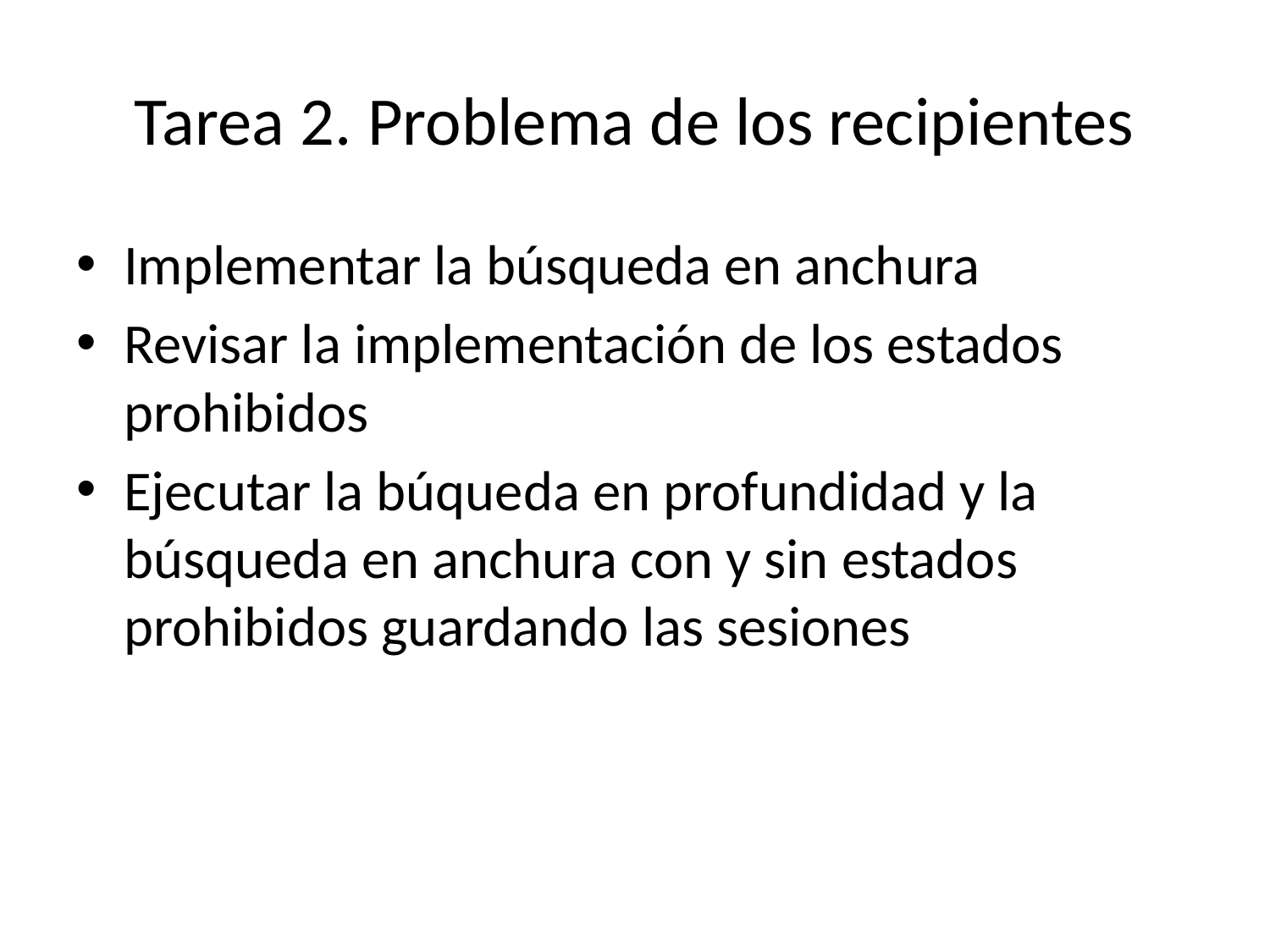

# Tarea 2. Problema de los recipientes
Implementar la búsqueda en anchura
Revisar la implementación de los estados prohibidos
Ejecutar la búqueda en profundidad y la búsqueda en anchura con y sin estados prohibidos guardando las sesiones